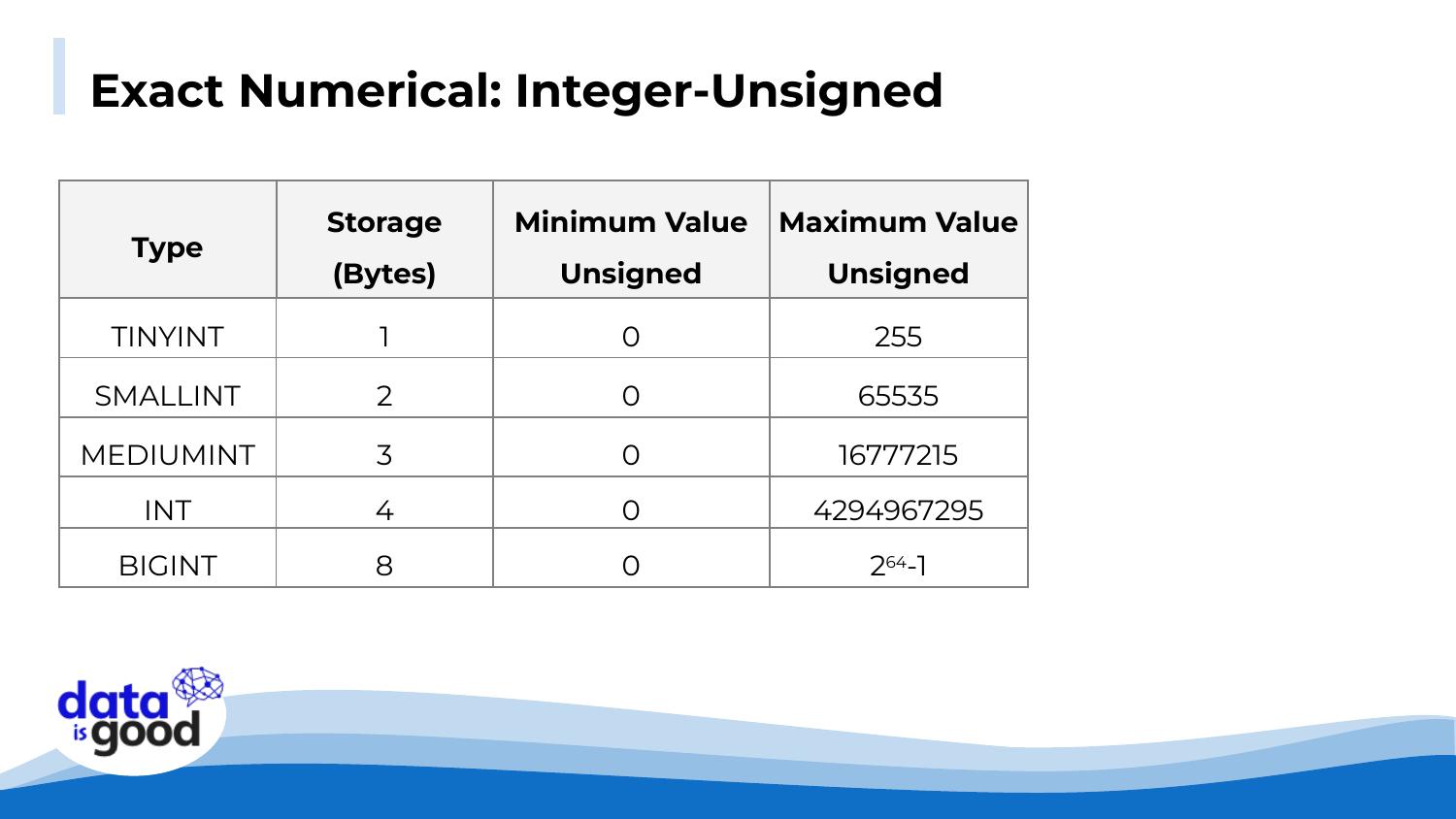

Exact Numerical: Integer-Unsigned
| Type | Storage (Bytes) | Minimum Value Unsigned | Maximum Value Unsigned |
| --- | --- | --- | --- |
| TINYINT | 1 | 0 | 255 |
| SMALLINT | 2 | 0 | 65535 |
| MEDIUMINT | 3 | 0 | 16777215 |
| INT | 4 | 0 | 4294967295 |
| BIGINT | 8 | 0 | 264-1 |